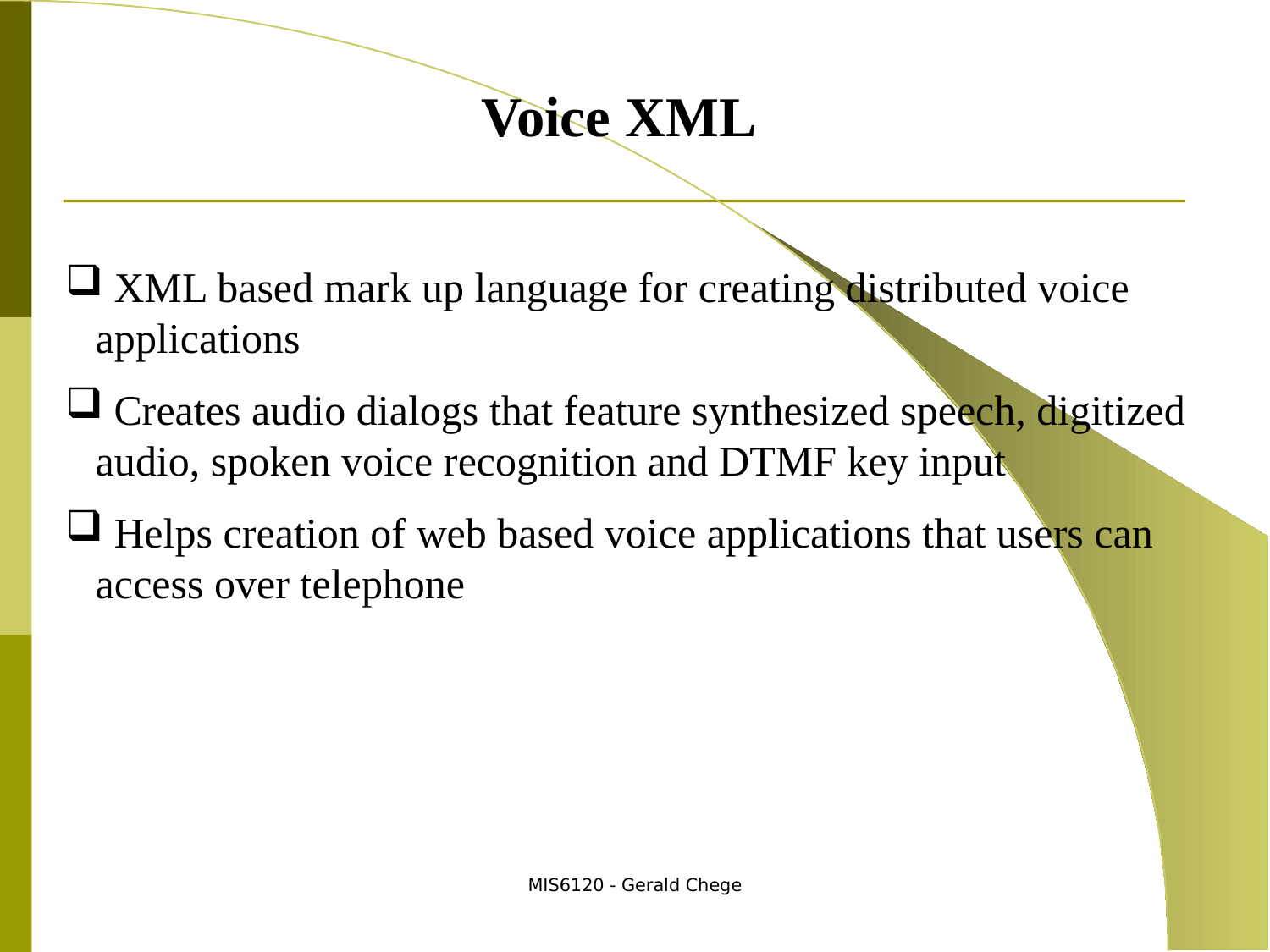

Voice XML
 XML based mark up language for creating distributed voice applications
 Creates audio dialogs that feature synthesized speech, digitized audio, spoken voice recognition and DTMF key input
 Helps creation of web based voice applications that users can access over telephone
MIS6120 - Gerald Chege